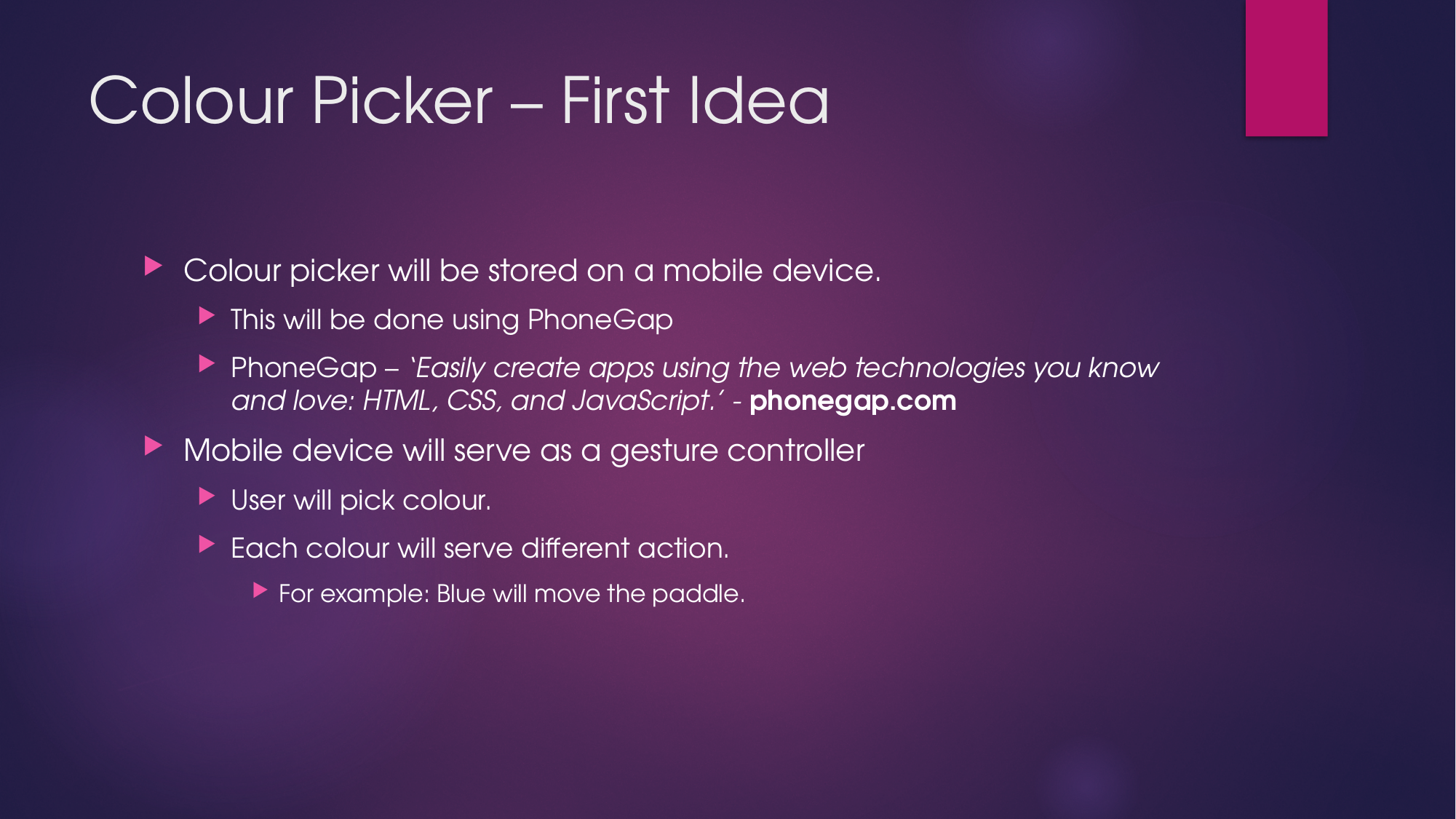

# Colour Picker – First Idea
Colour picker will be stored on a mobile device.
This will be done using PhoneGap
PhoneGap – ‘Easily create apps using the web technologies you know and love: HTML, CSS, and JavaScript.’ - phonegap.com
Mobile device will serve as a gesture controller
User will pick colour.
Each colour will serve different action.
For example: Blue will move the paddle.